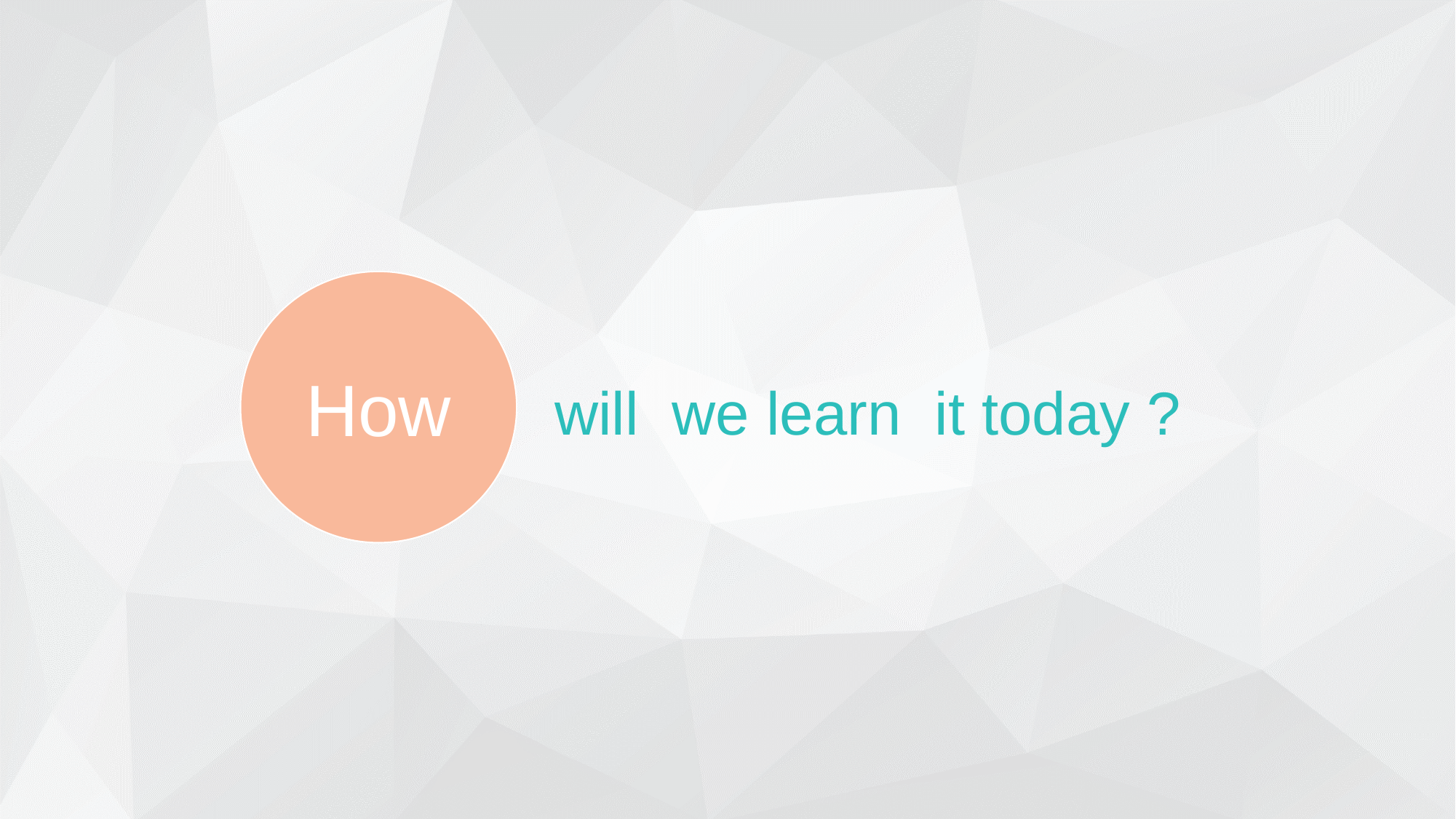

How
will  we learn  it today ?